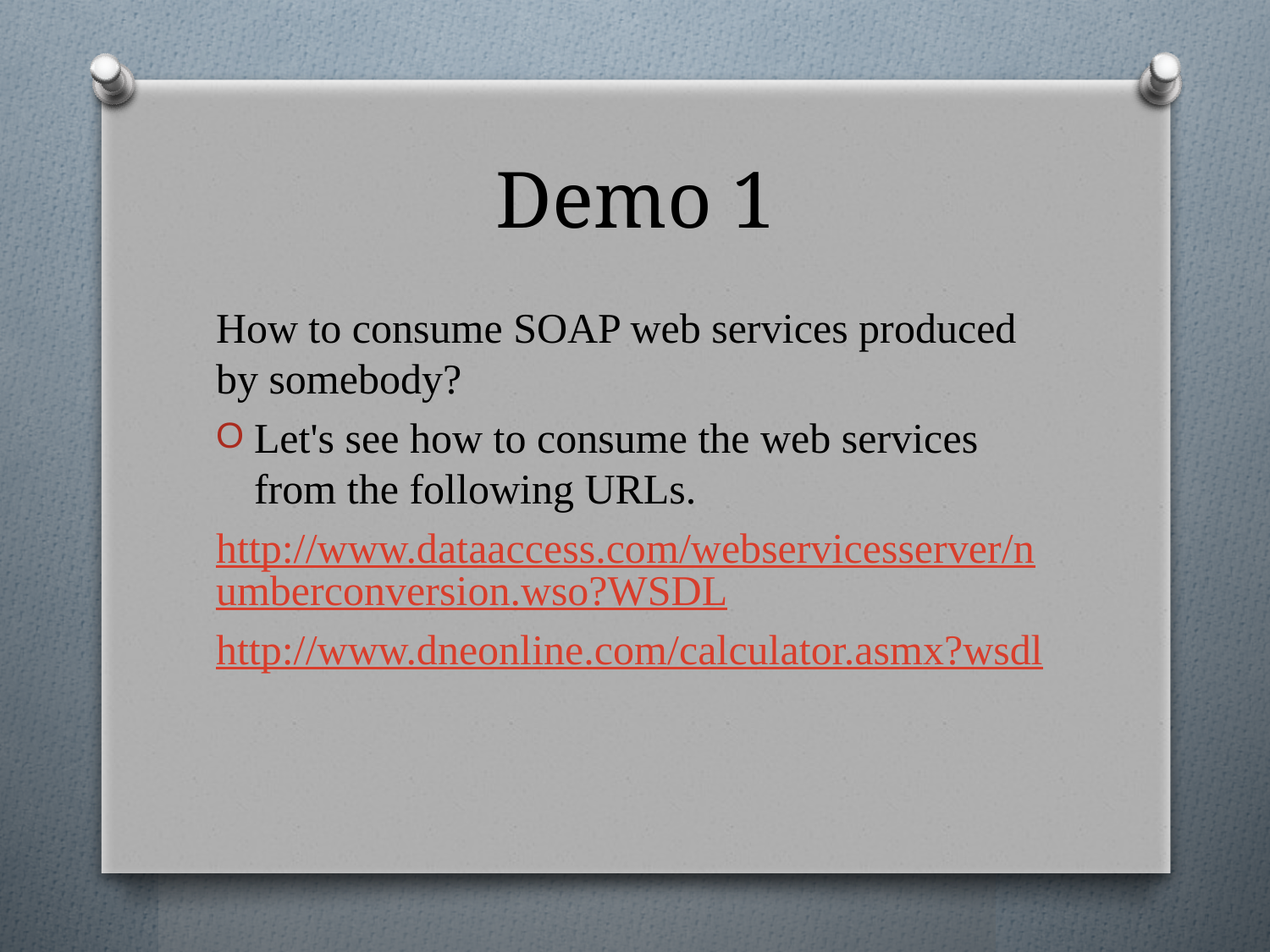

# Demo 1
How to consume SOAP web services produced by somebody?
Let's see how to consume the web services from the following URLs.
http://www.dataaccess.com/webservicesserver/numberconversion.wso?WSDL
http://www.dneonline.com/calculator.asmx?wsdl